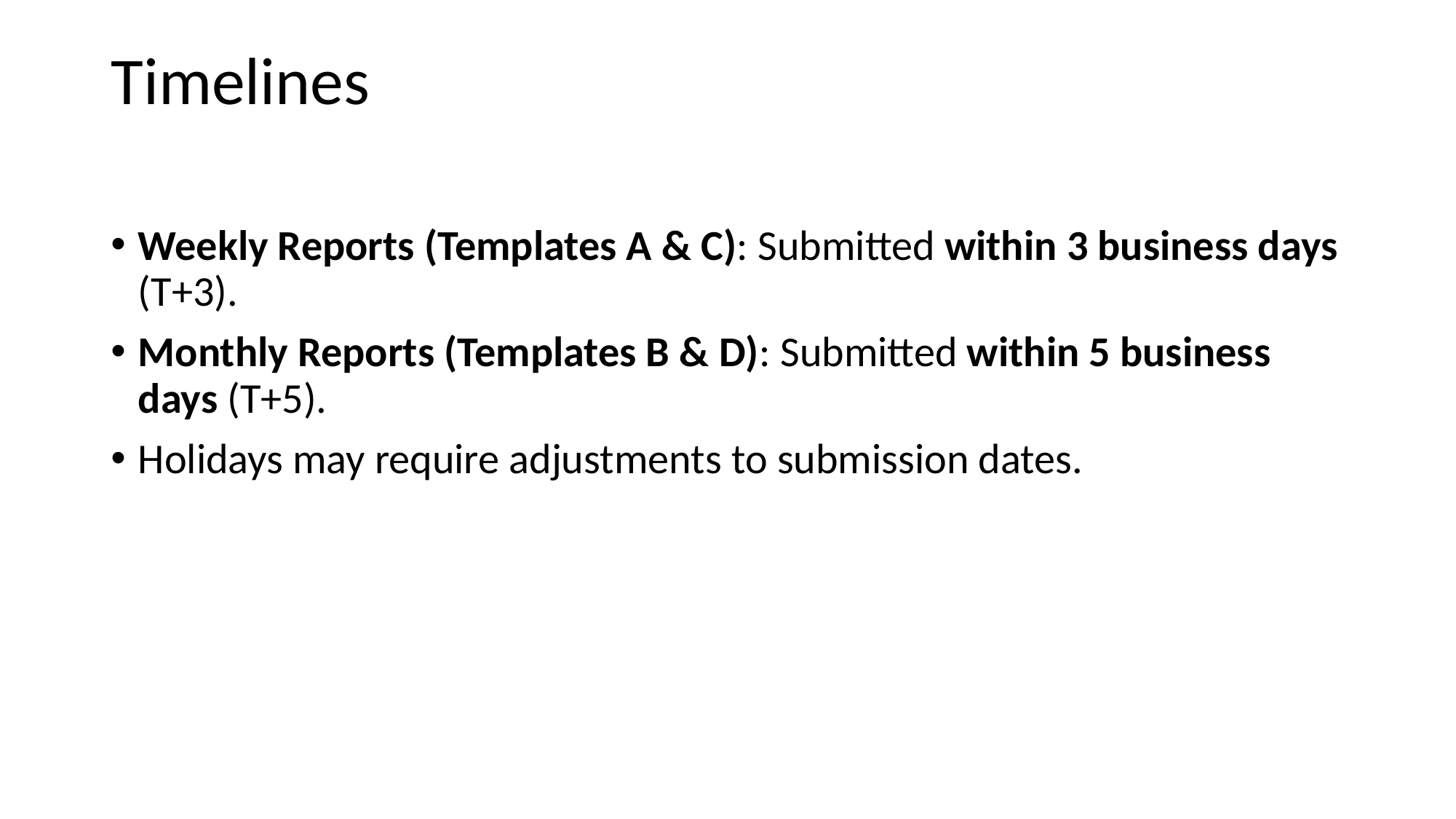

# Timelines
Weekly Reports (Templates A & C): Submitted within 3 business days (T+3).
Monthly Reports (Templates B & D): Submitted within 5 business days (T+5).
Holidays may require adjustments to submission dates.